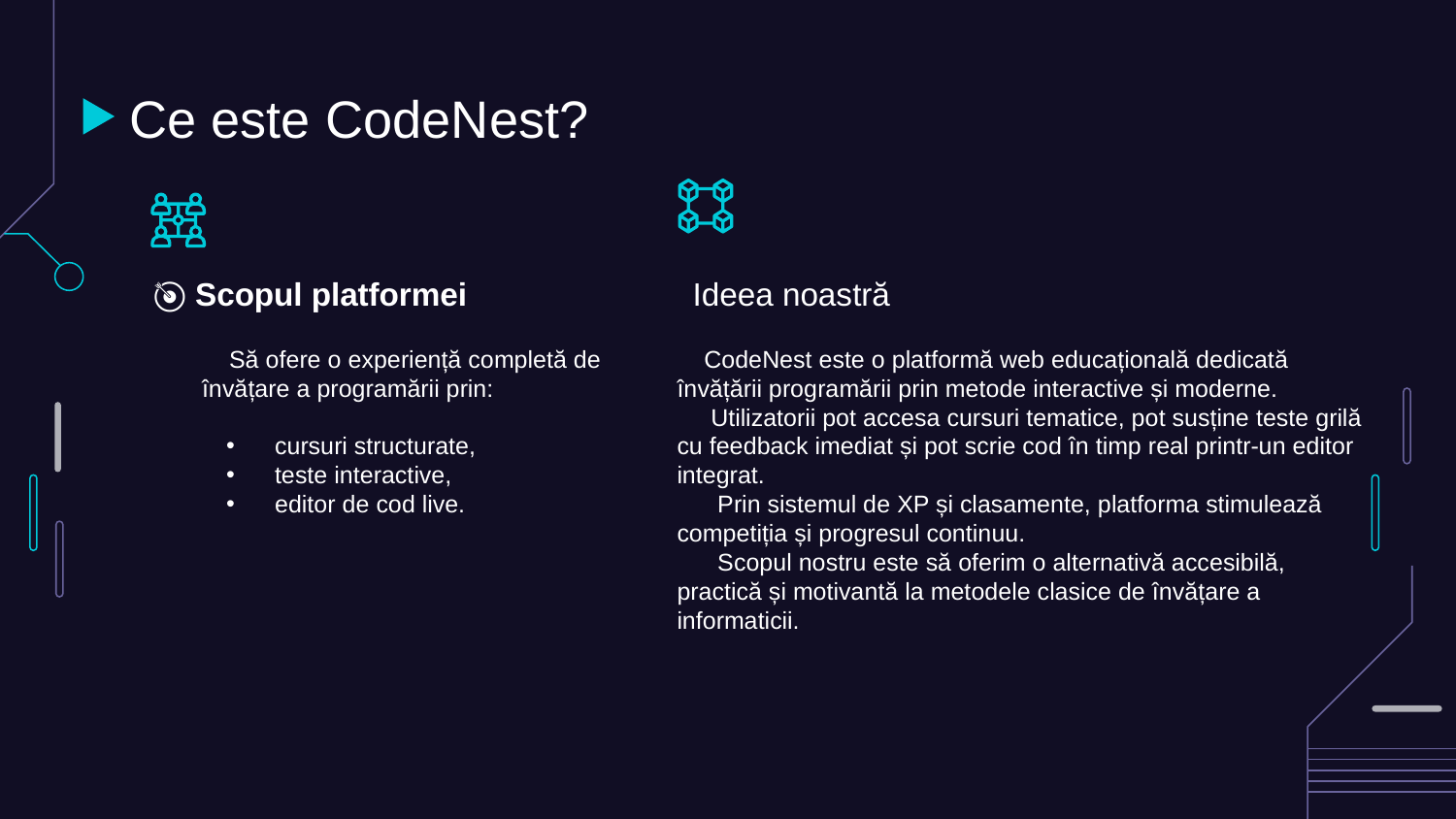

# Ce este CodeNest?

🎯 Scopul platformei
Ideea noastră
	    Să ofere o experiență completă de învățare a programării prin:

cursuri structurate,
teste interactive,
editor de cod live.
    CodeNest este o platformă web educațională dedicată învățării programării prin metode interactive și moderne.
     Utilizatorii pot accesa cursuri tematice, pot susține teste grilă cu feedback imediat și pot scrie cod în timp real printr-un editor integrat.
      Prin sistemul de XP și clasamente, platforma stimulează competiția și progresul continuu.
      Scopul nostru este să oferim o alternativă accesibilă, practică și motivantă la metodele clasice de învățare a informaticii.